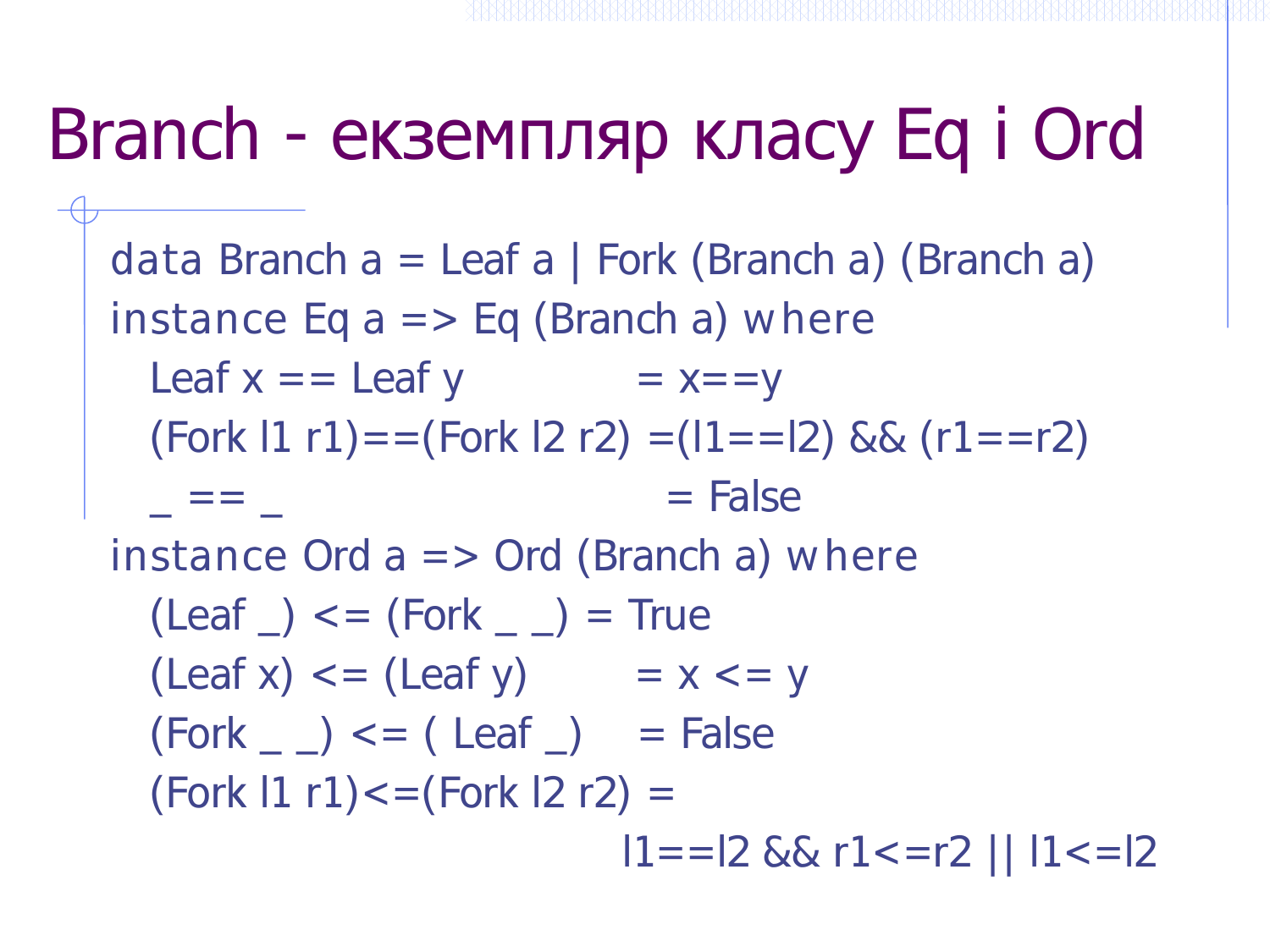

# Branch - екземпляр класу Eq і Ord
data Branch a = Leaf a | Fork (Branch a) (Branch a)
instance Eq a => Eq (Branch a) where
   Leaf x == Leaf y             = x==y
   (Fork l1 r1)==(Fork l2 r2) =(l1==l2) && (r1==r2)
   _ == _                             = False
instance Ord a => Ord (Branch a) where
   (Leaf _) <= (Fork _ _) = True
   (Leaf x) <= (Leaf y)        = x <= y
   (Fork _ _) <= ( Leaf _)    = False
   (Fork l1 r1)<=(Fork l2 r2) =
                                       l1==l2 && r1<=r2 || l1<=l2